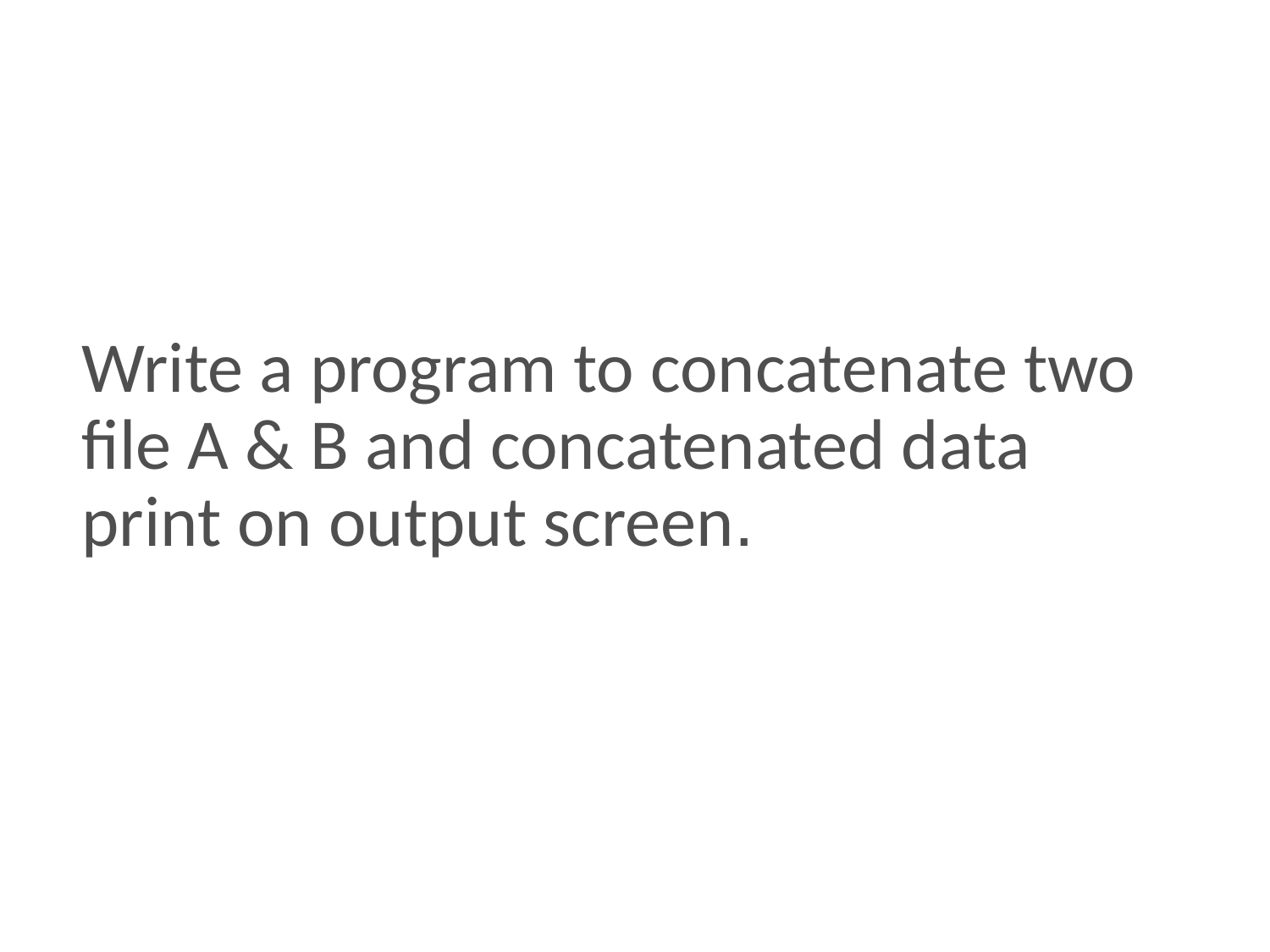

# Write a program to concatenate two file A & B and concatenated data print on output screen.